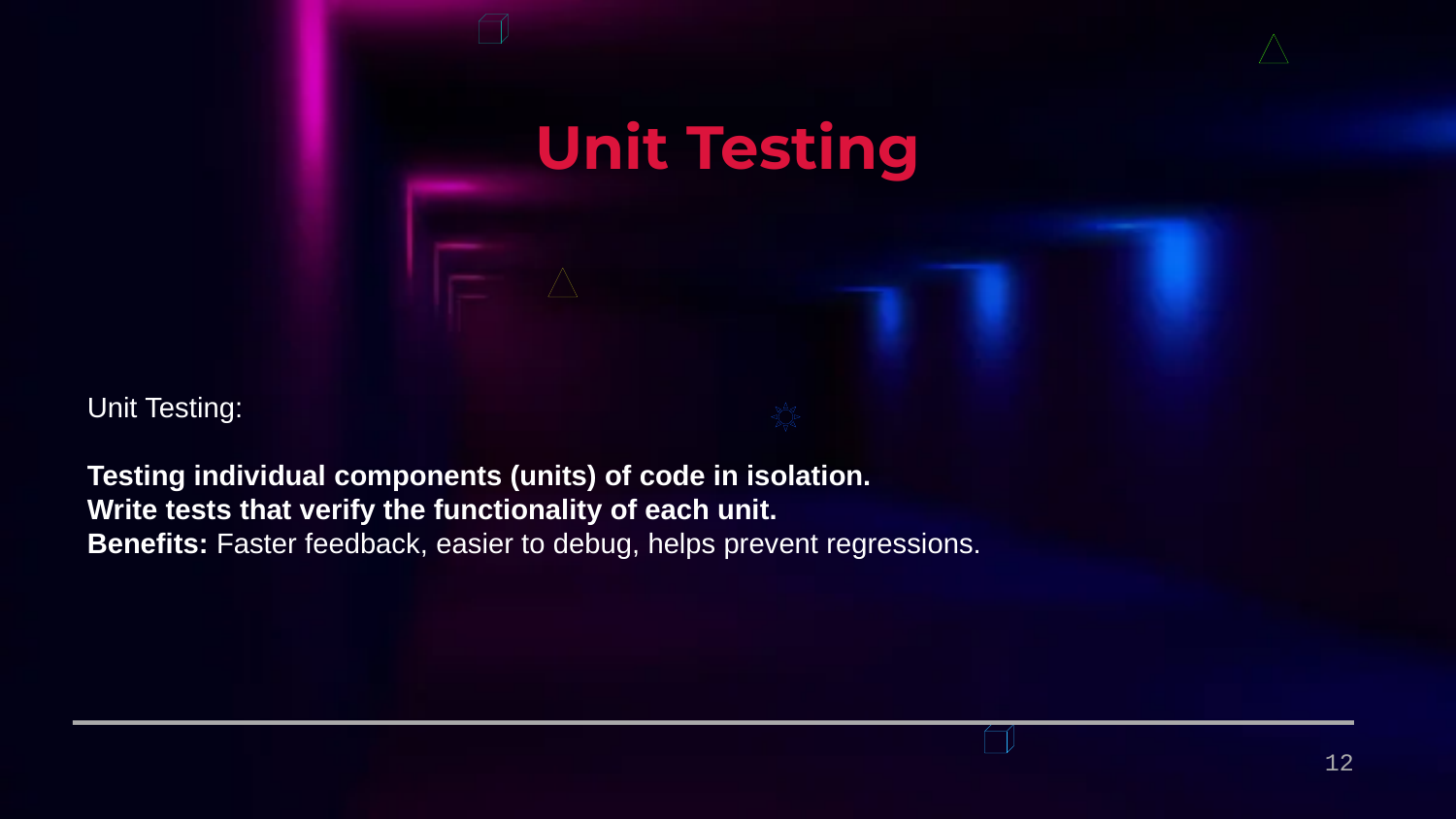

Unit Testing
Unit Testing:

Testing individual components (units) of code in isolation.
Write tests that verify the functionality of each unit.
Benefits: Faster feedback, easier to debug, helps prevent regressions.

12